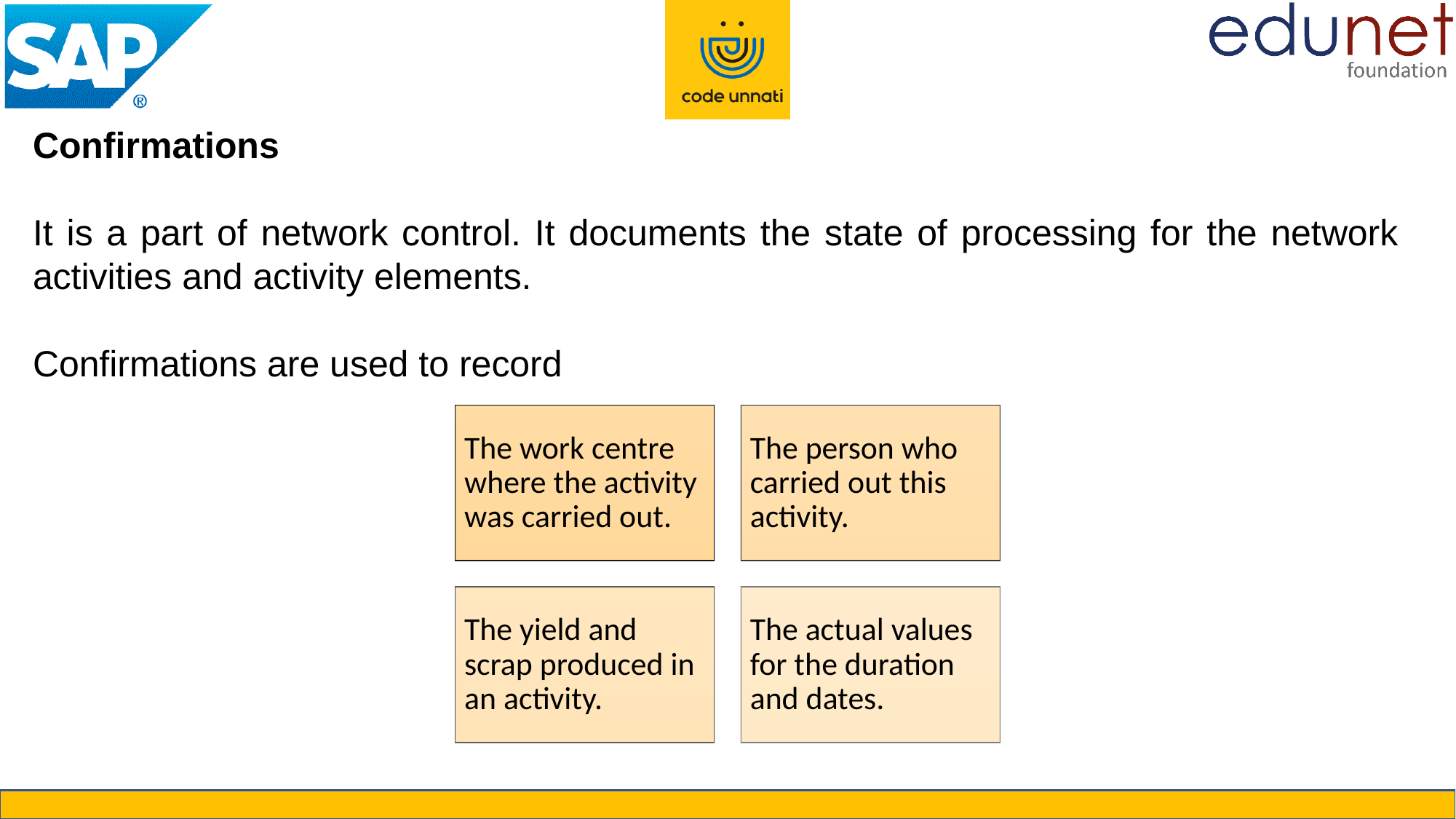

Confirmations

It is a part of network control. It documents the state of processing for the network activities and activity elements.

Confirmations are used to record
The work centre where the activity was carried out.
The person who carried out this activity.
The yield and scrap produced in an activity.
The actual values for the duration and dates.